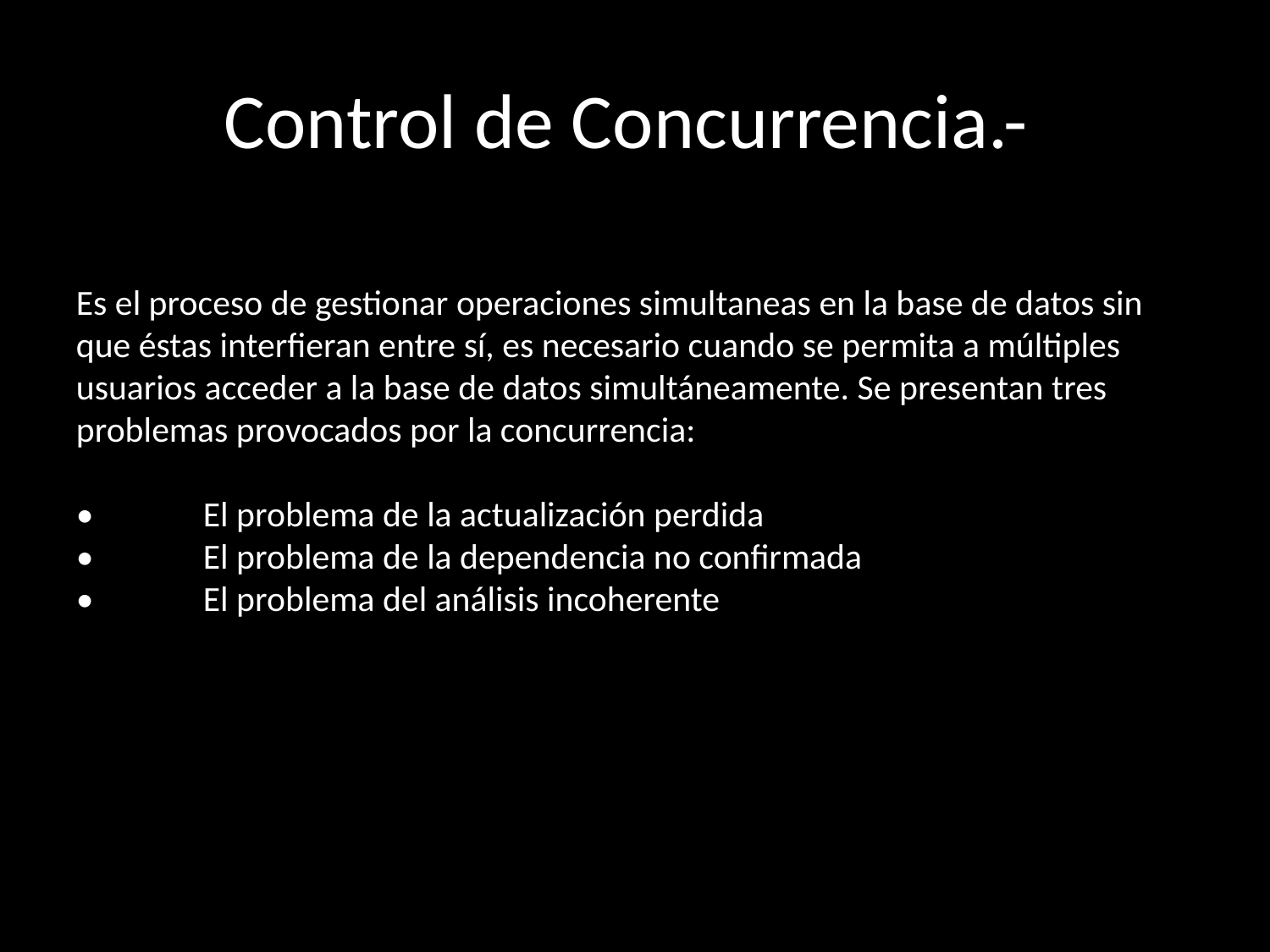

# Control de Concurrencia.-
Es el proceso de gestionar operaciones simultaneas en la base de datos sin que éstas interfieran entre sí, es necesario cuando se permita a múltiples usuarios acceder a la base de datos simultáneamente. Se presentan tres problemas provocados por la concurrencia:

•	El problema de la actualización perdida
•	El problema de la dependencia no confirmada
•	El problema del análisis incoherente